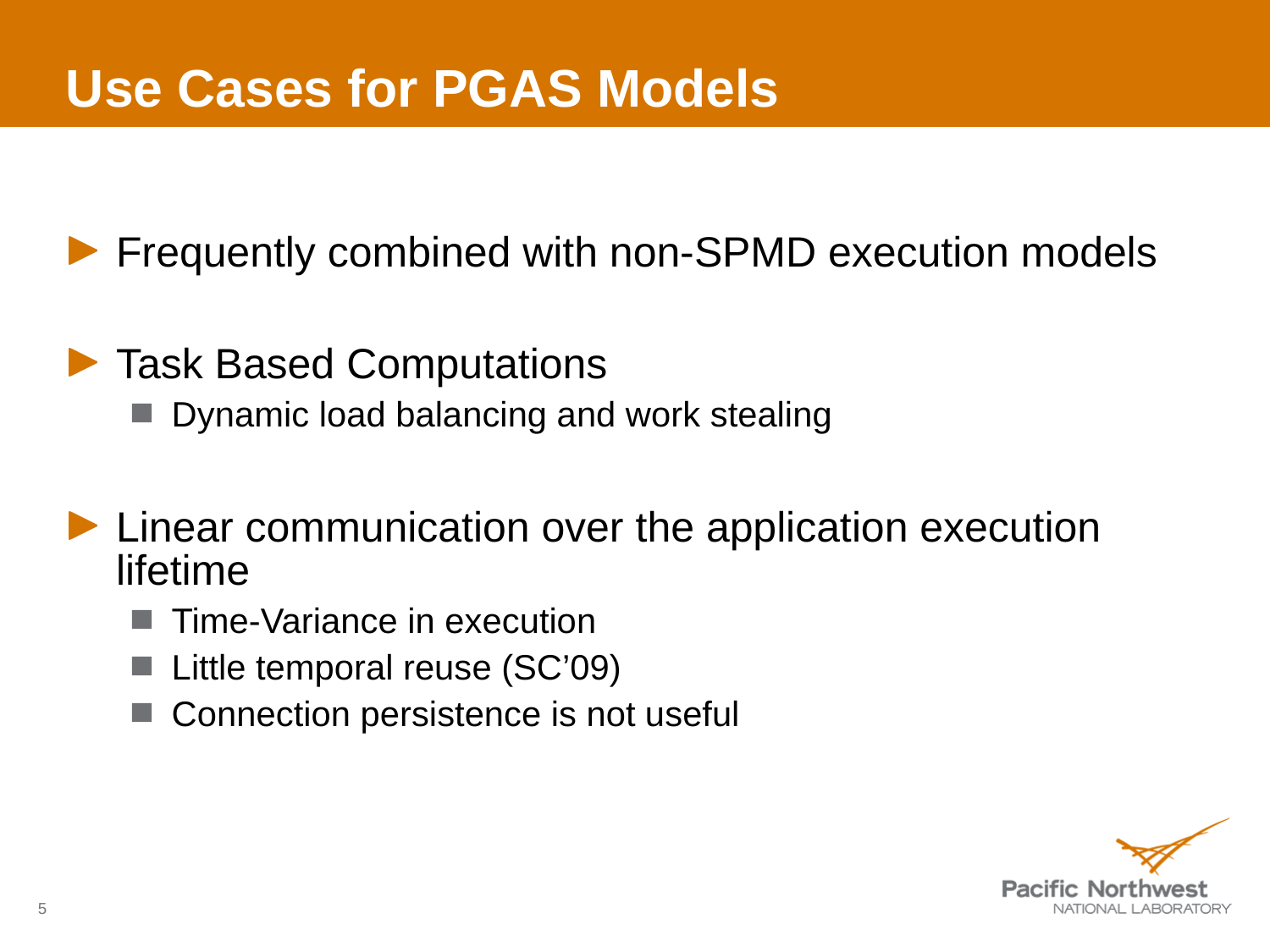

# Use Cases for PGAS Models
Frequently combined with non-SPMD execution models

Task Based Computations
Dynamic load balancing and work stealing

Linear communication over the application execution lifetime
Time-Variance in execution
Little temporal reuse (SC’09)
Connection persistence is not useful

5